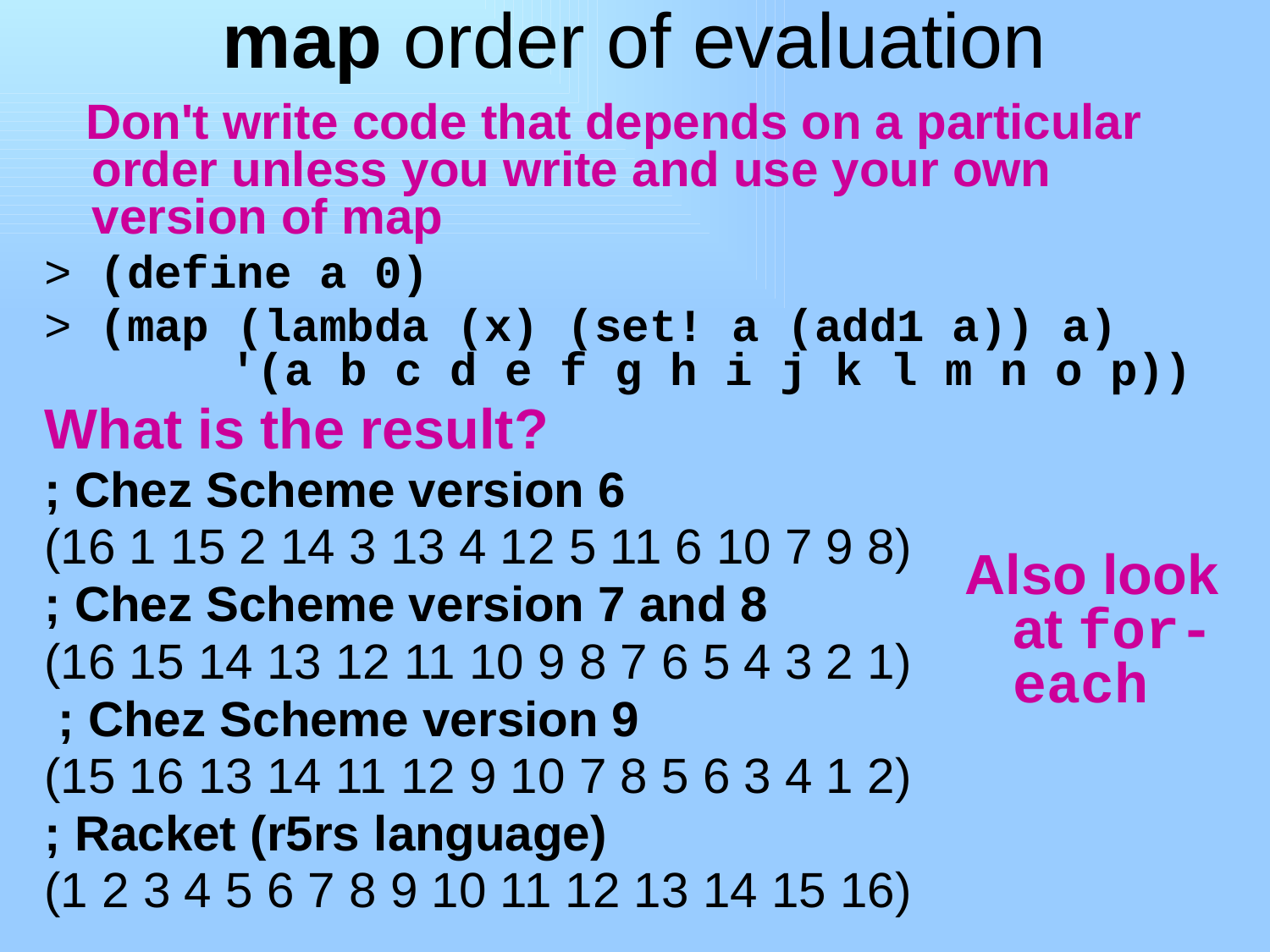

# map order of evaluation
   Don't write code that depends on a particular order unless you write and use your own version of map
> (define a 0)
> (map (lambda (x) (set! a (add1 a)) a)
     '(a b c d e f g h i j k l m n o p))
What is the result?
; Chez Scheme version 6
(16 1 15 2 14 3 13 4 12 5 11 6 10 7 9 8)
; Chez Scheme version 7 and 8
(16 15 14 13 12 11 10 9 8 7 6 5 4 3 2 1)
 ; Chez Scheme version 9
(15 16 13 14 11 12 9 10 7 8 5 6 3 4 1 2)
; Racket (r5rs language)
(1 2 3 4 5 6 7 8 9 10 11 12 13 14 15 16)

Also look at for-each